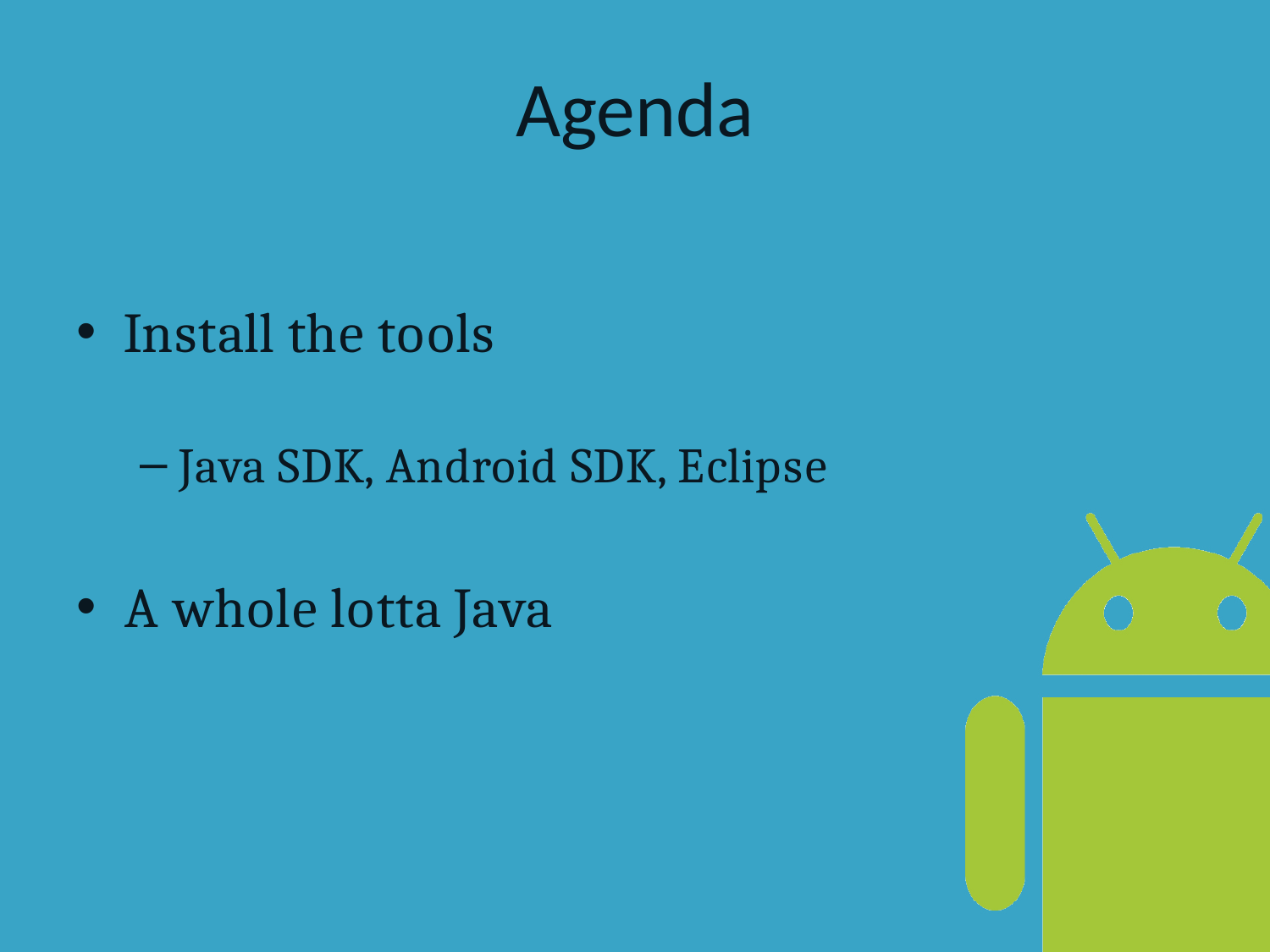

# Agenda
Install the tools
Java SDK, Android SDK, Eclipse
A whole lotta Java